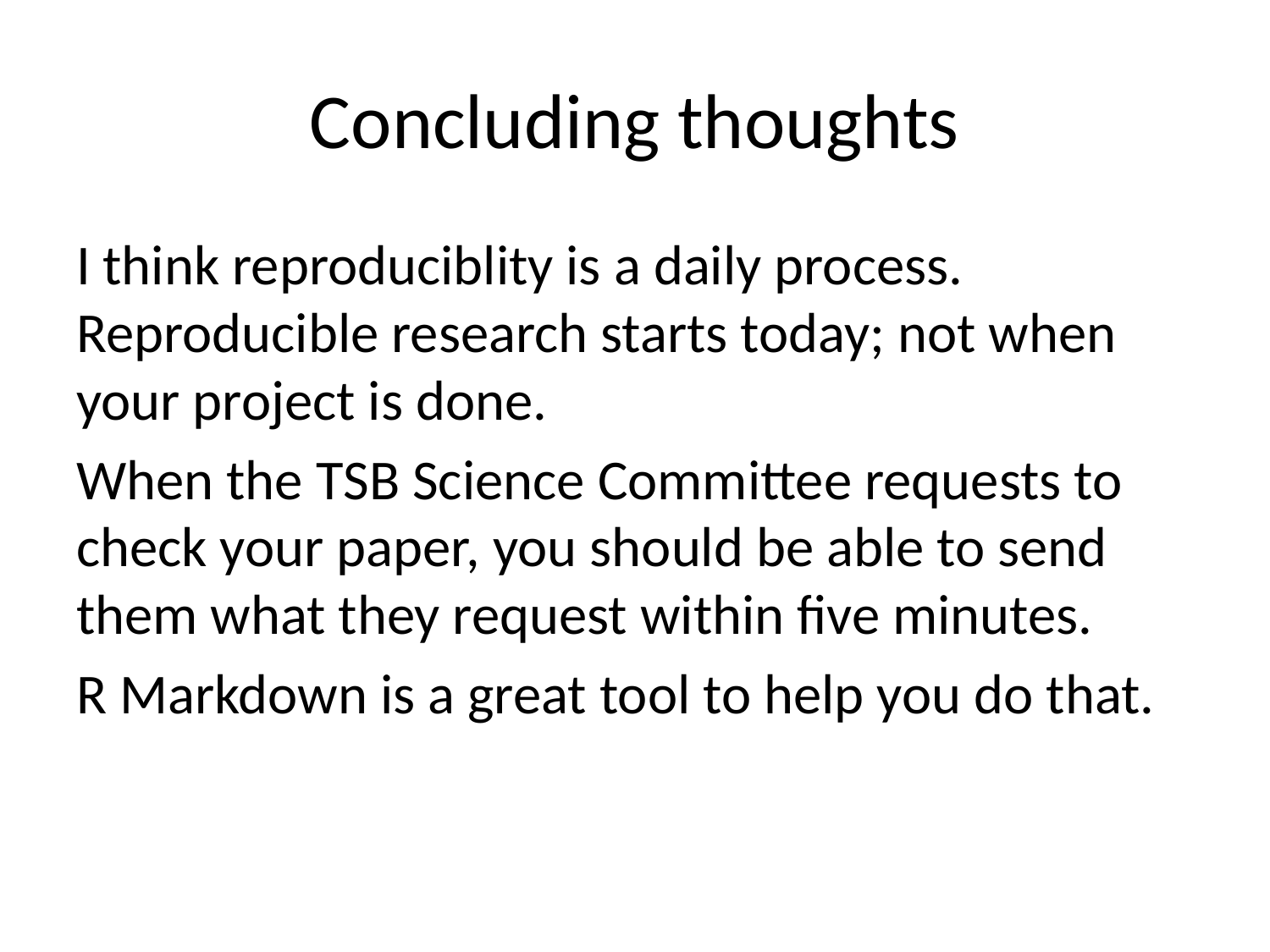

# Concluding thoughts
I think reproduciblity is a daily process. Reproducible research starts today; not when your project is done.
When the TSB Science Committee requests to check your paper, you should be able to send them what they request within five minutes.
R Markdown is a great tool to help you do that.